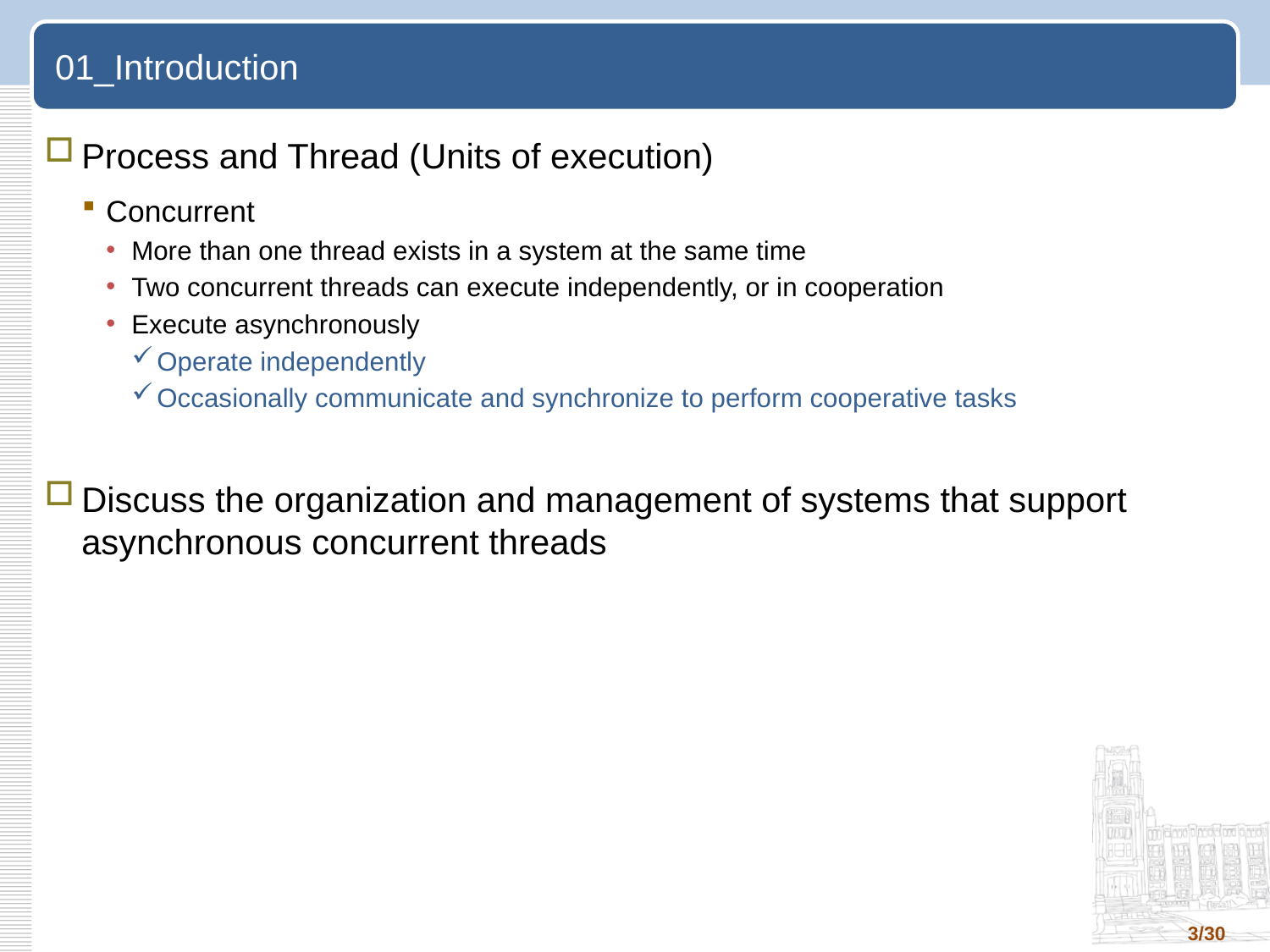

# 01_Introduction
Process and Thread (Units of execution)
Concurrent
More than one thread exists in a system at the same time
Two concurrent threads can execute independently, or in cooperation
Execute asynchronously
Operate independently
Occasionally communicate and synchronize to perform cooperative tasks

Discuss the organization and management of systems that support asynchronous concurrent threads